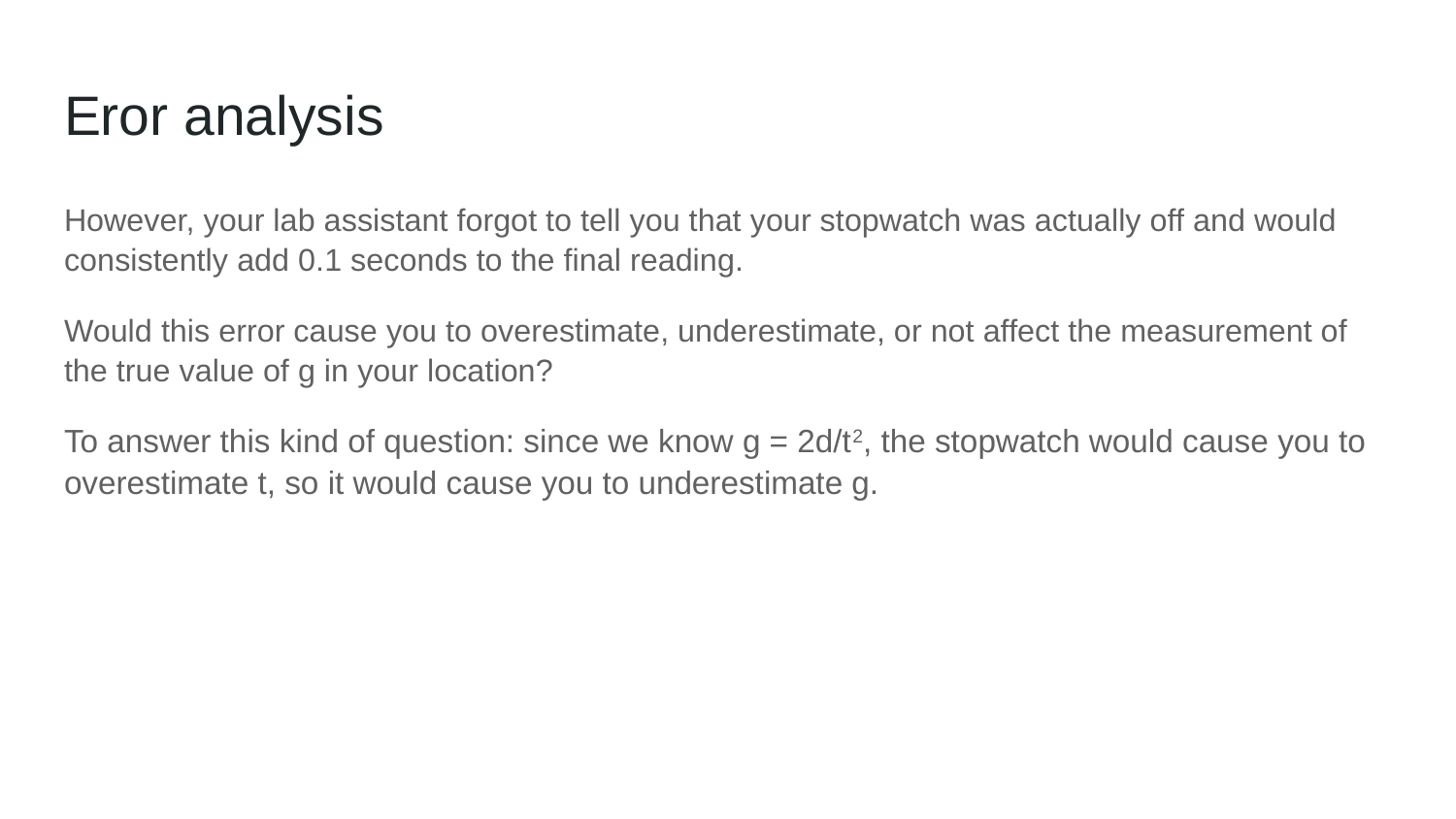

# Eror analysis
However, your lab assistant forgot to tell you that your stopwatch was actually off and would consistently add 0.1 seconds to the final reading.
Would this error cause you to overestimate, underestimate, or not affect the measurement of the true value of g in your location?
To answer this kind of question: since we know g = 2d/t2, the stopwatch would cause you to overestimate t, so it would cause you to underestimate g.